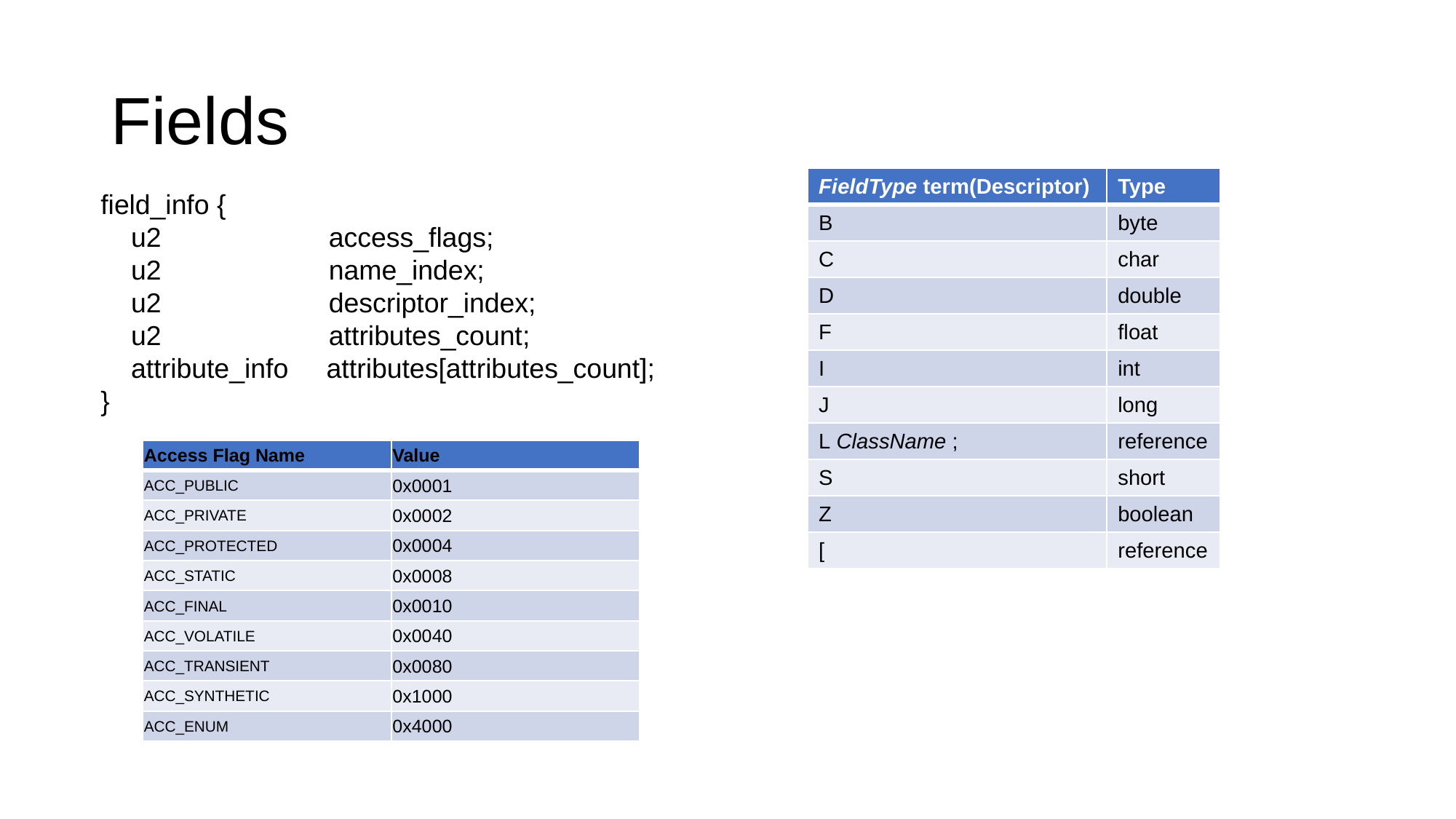

# Fields
| FieldType term(Descriptor) | Type |
| --- | --- |
| B | byte |
| C | char |
| D | double |
| F | float |
| I | int |
| J | long |
| L ClassName ; | reference |
| S | short |
| Z | boolean |
| [ | reference |
field_info {
    u2                      access_flags;
    u2                      name_index;
    u2                      descriptor_index;
    u2                      attributes_count;
    attribute_info     attributes[attributes_count];
}
| Access Flag Name | Value |
| --- | --- |
| ACC\_PUBLIC | 0x0001 |
| ACC\_PRIVATE | 0x0002 |
| ACC\_PROTECTED | 0x0004 |
| ACC\_STATIC | 0x0008 |
| ACC\_FINAL | 0x0010 |
| ACC\_VOLATILE | 0x0040 |
| ACC\_TRANSIENT | 0x0080 |
| ACC\_SYNTHETIC | 0x1000 |
| ACC\_ENUM | 0x4000 |